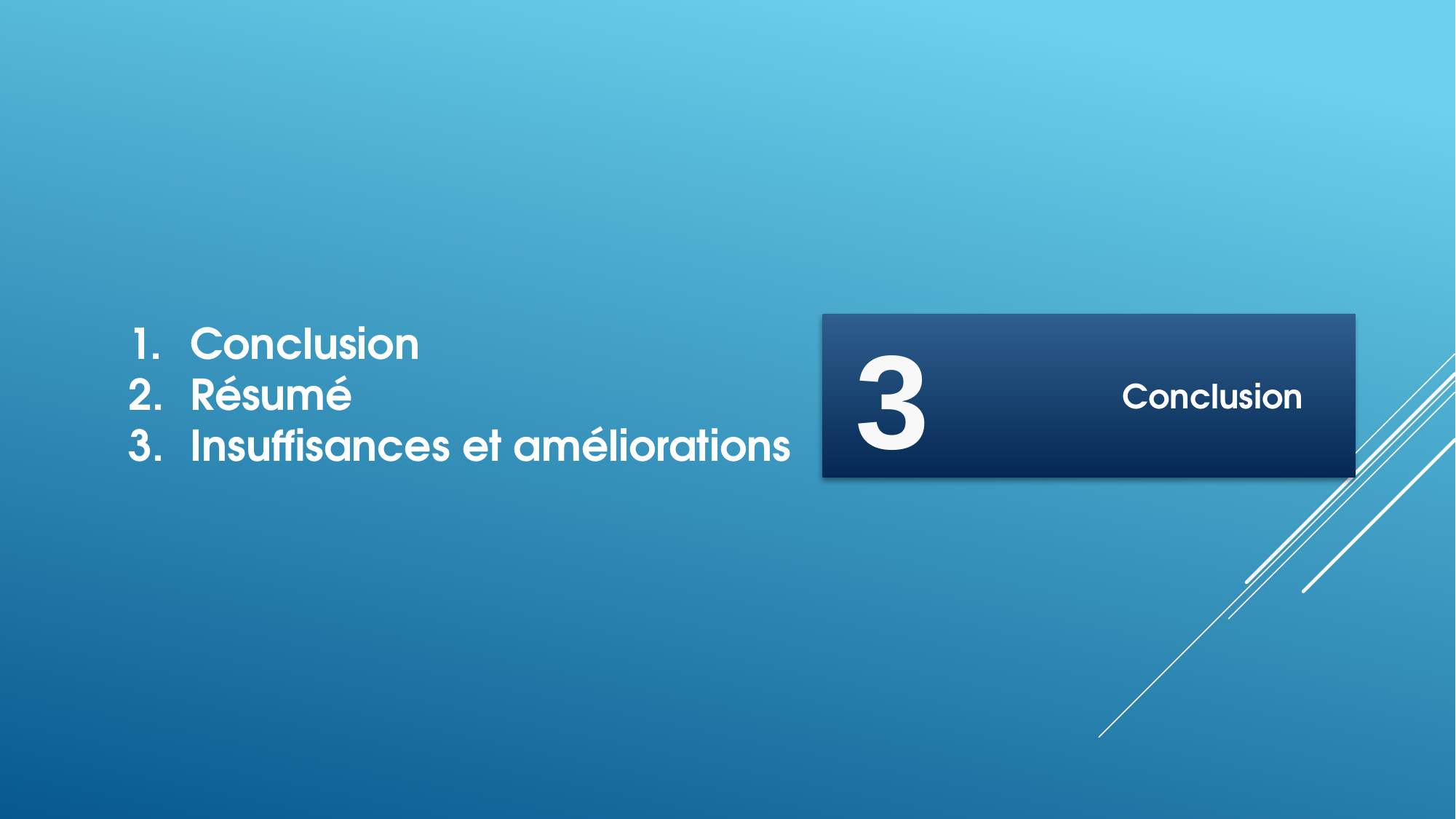

Conclusion
Résumé
Insuffisances et améliorations
Conclusion
3